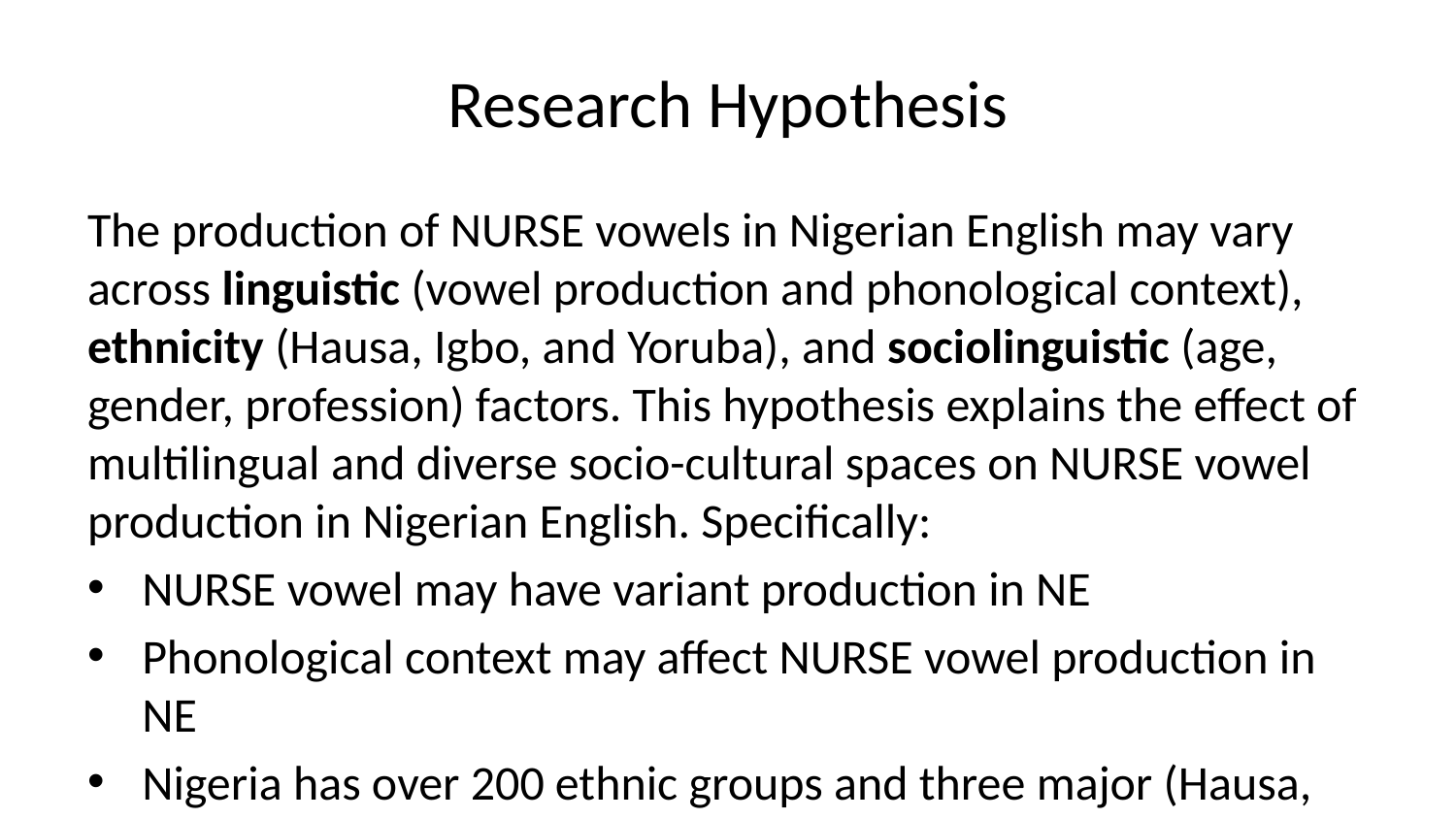

# Research Hypothesis
The production of NURSE vowels in Nigerian English may vary across linguistic (vowel production and phonological context), ethnicity (Hausa, Igbo, and Yoruba), and sociolinguistic (age, gender, profession) factors. This hypothesis explains the effect of multilingual and diverse socio-cultural spaces on NURSE vowel production in Nigerian English. Specifically:
NURSE vowel may have variant production in NE
Phonological context may affect NURSE vowel production in NE
Nigeria has over 200 ethnic groups and three major (Hausa, Igbo, and Yoruba); I hypothesize that ethnicity may determine NURSE vowel production in NE
Sociolinguistic factors may determine how NURSE vowels are produced in NE These factors may contribute to the variation in the production of NURSE vowels than in monolingual speech context.